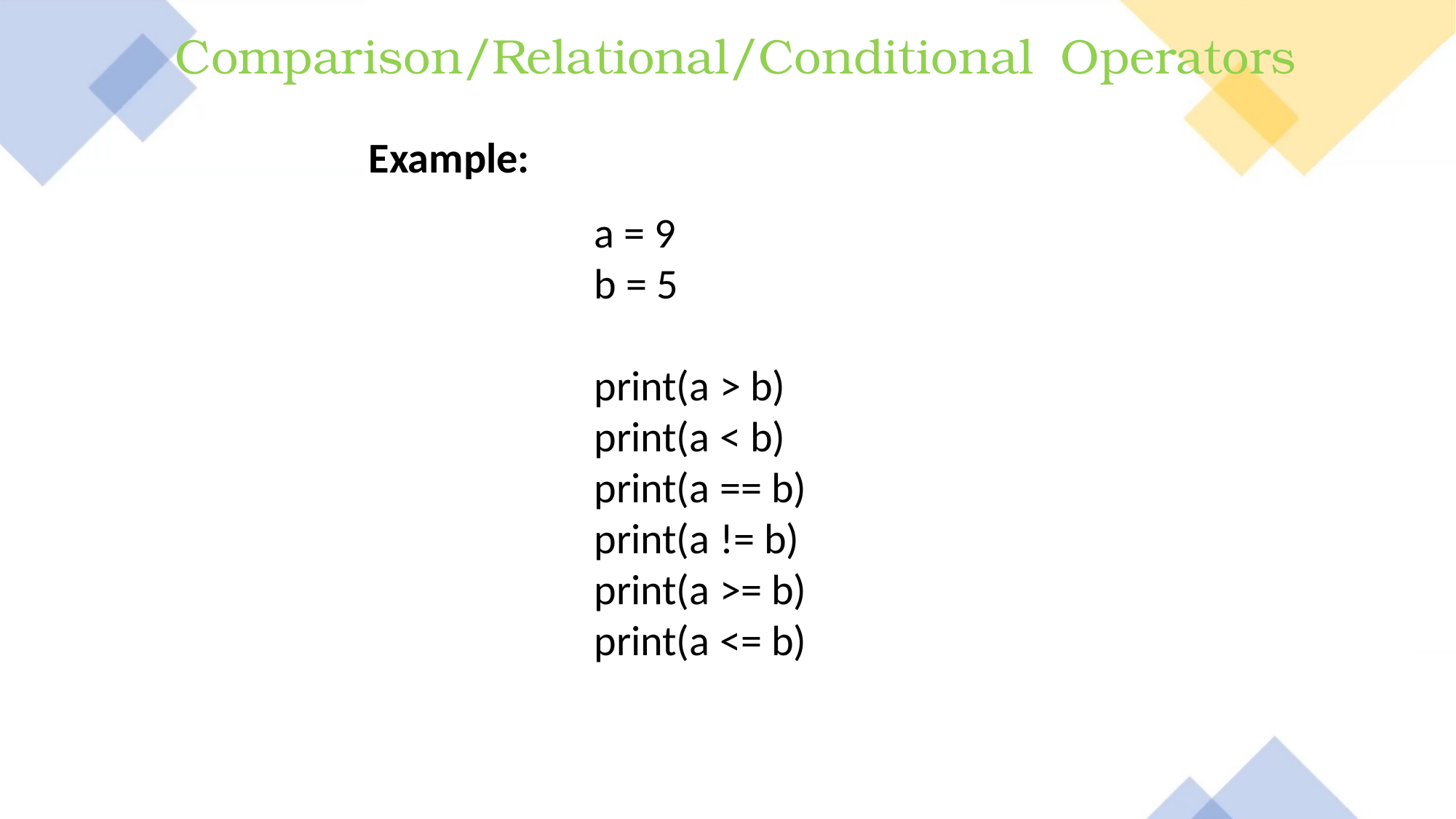

Comparison/Relational/Conditional  Operators
Example:
a = 9
b = 5

print(a > b)
print(a < b)
print(a == b)
print(a != b)
print(a >= b)
print(a <= b)